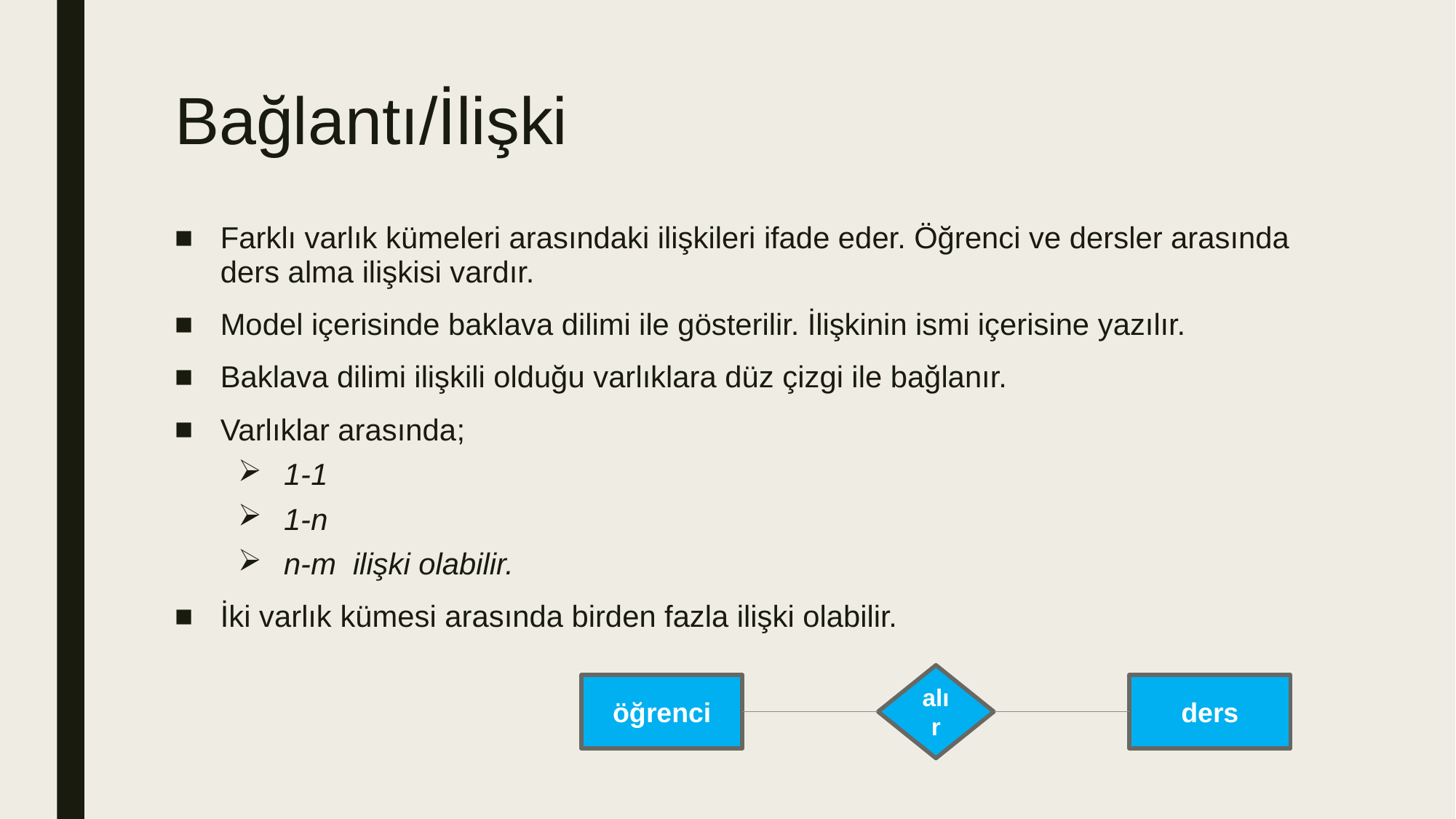

# Bağlantı/İlişki
Farklı varlık kümeleri arasındaki ilişkileri ifade eder. Öğrenci ve dersler arasında ders alma ilişkisi vardır.
Model içerisinde baklava dilimi ile gösterilir. İlişkinin ismi içerisine yazılır.
Baklava dilimi ilişkili olduğu varlıklara düz çizgi ile bağlanır.
Varlıklar arasında;
1-1
1-n
n-m  ilişki olabilir.
İki varlık kümesi arasında birden fazla ilişki olabilir.

alır
öğrenci
ders